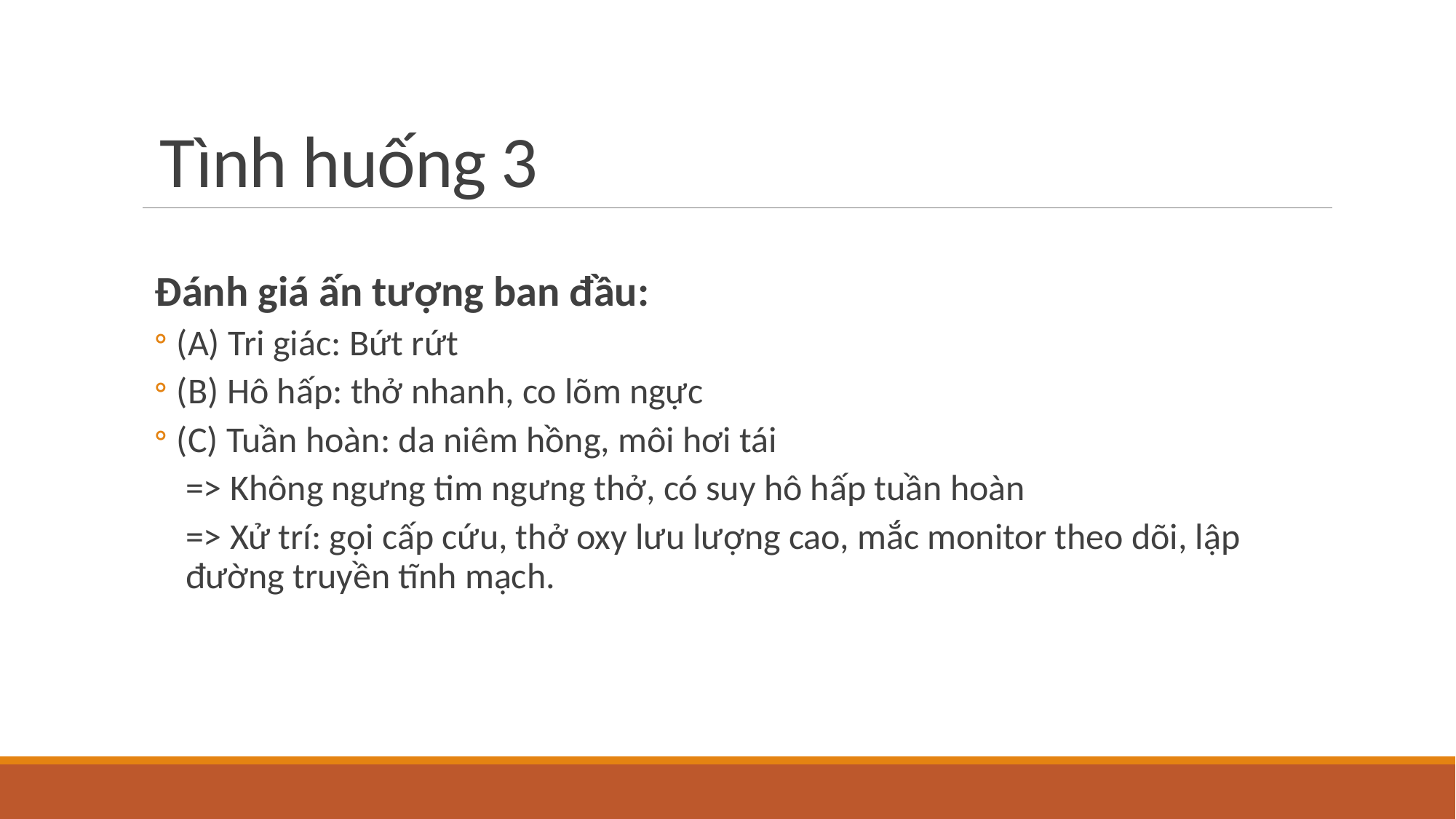

#
Tình huống 3
Đánh giá ấn tượng ban đầu:
(A) Tri giác: Bứt rứt
(B) Hô hấp: thở nhanh, co lõm ngực
(C) Tuần hoàn: da niêm hồng, môi hơi tái
=> Không ngưng tim ngưng thở, có suy hô hấp tuần hoàn
=> Xử trí: gọi cấp cứu, thở oxy lưu lượng cao, mắc monitor theo dõi, lập đường truyền tĩnh mạch.